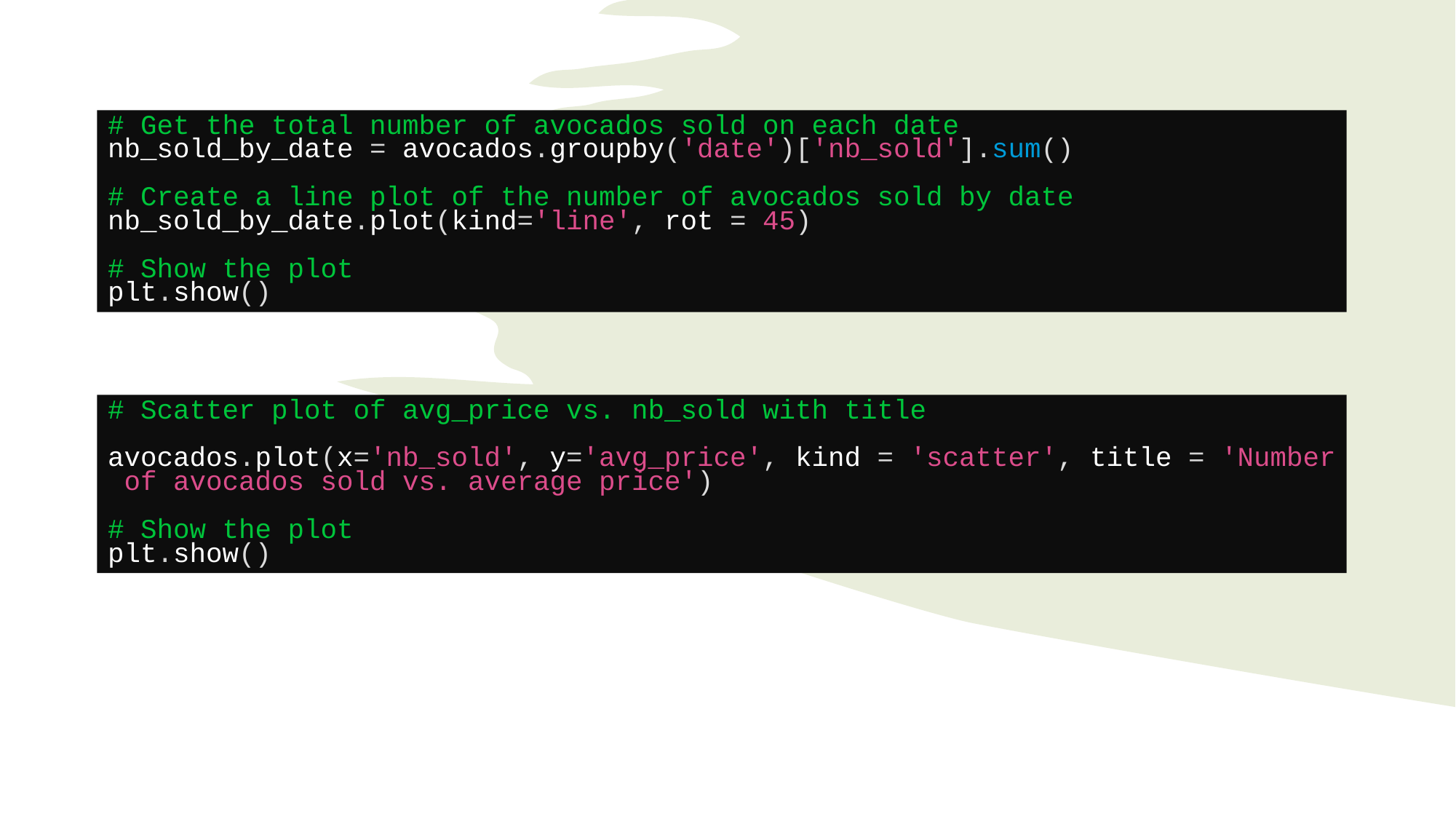

# Get the total number of avocados sold on each date
nb_sold_by_date = avocados.groupby('date')['nb_sold'].sum()

# Create a line plot of the number of avocados sold by date
nb_sold_by_date.plot(kind='line', rot = 45)

# Show the plot
plt.show()
# Scatter plot of avg_price vs. nb_sold with title

avocados.plot(x='nb_sold', y='avg_price', kind = 'scatter', title = 'Number of avocados sold vs. average price')

# Show the plot
plt.show()